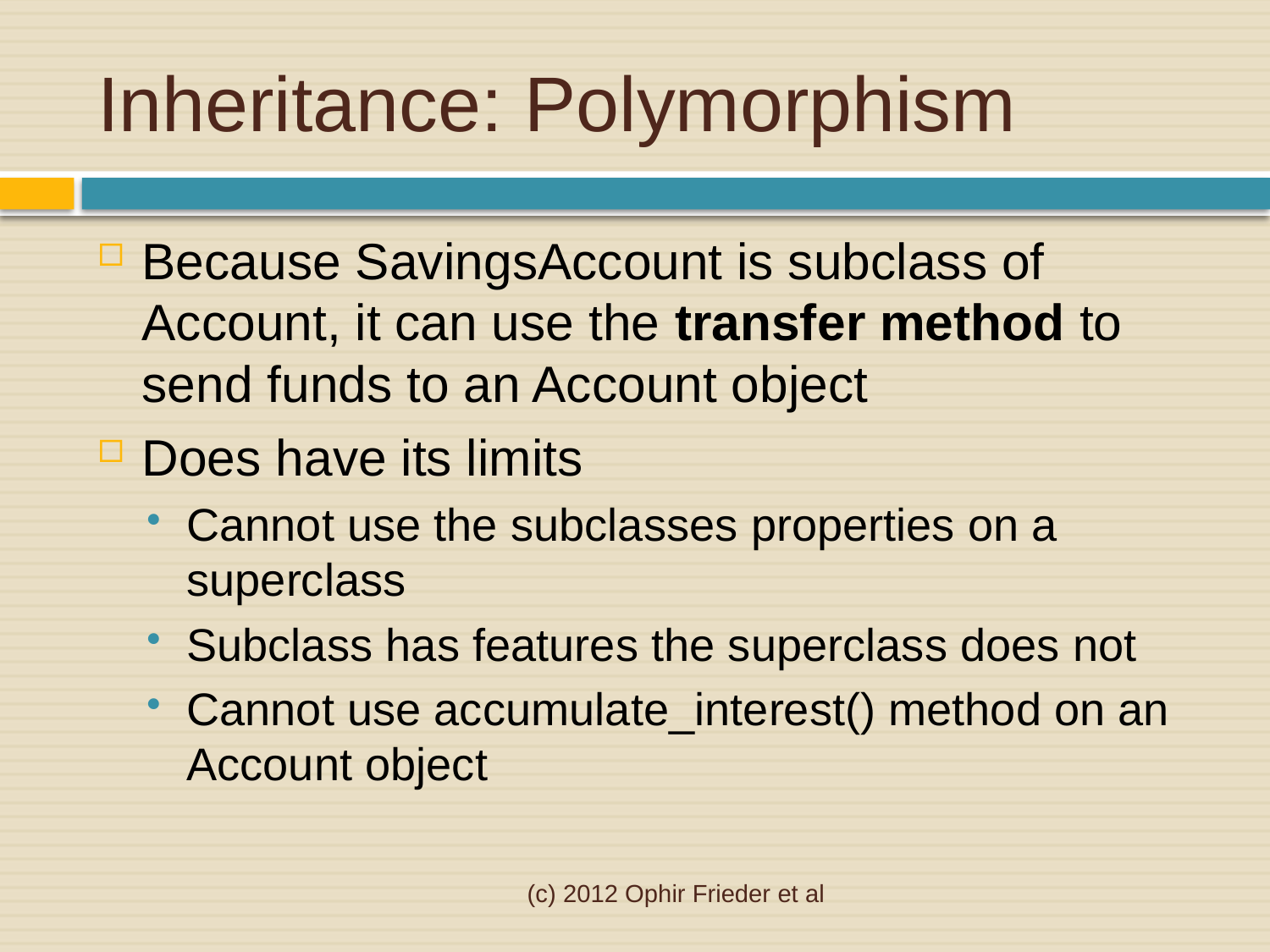

# Inheritance: Polymorphism
Because SavingsAccount is subclass of Account, it can use the transfer method to send funds to an Account object
Does have its limits
Cannot use the subclasses properties on a superclass
Subclass has features the superclass does not
Cannot use accumulate_interest() method on an Account object

(c) 2012 Ophir Frieder et al